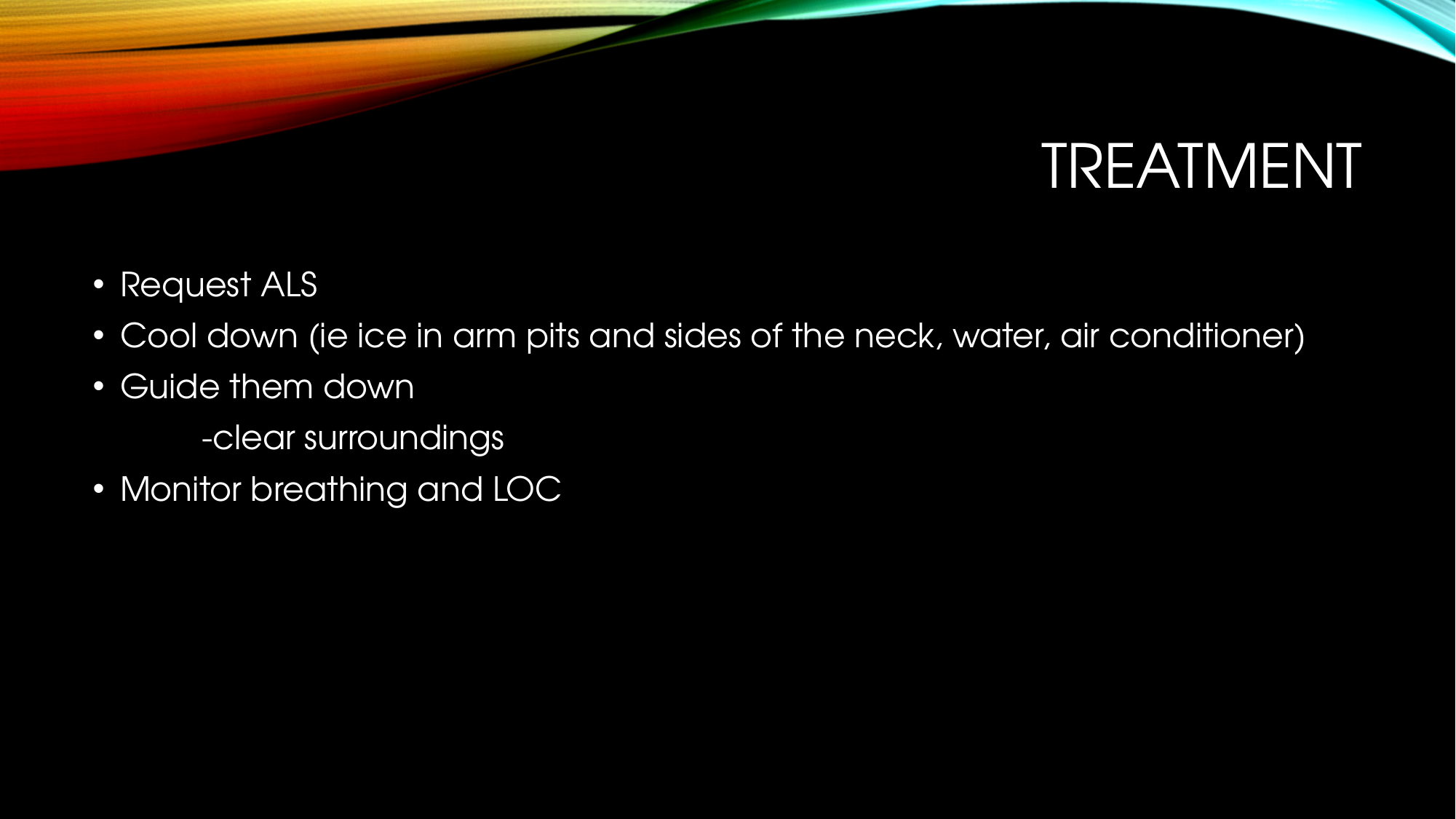

# TREATMENT
Request ALS
Cool down (ie ice in arm pits and sides of the neck, water, air conditioner)
Guide them down
	-clear surroundings
Monitor breathing and LOC